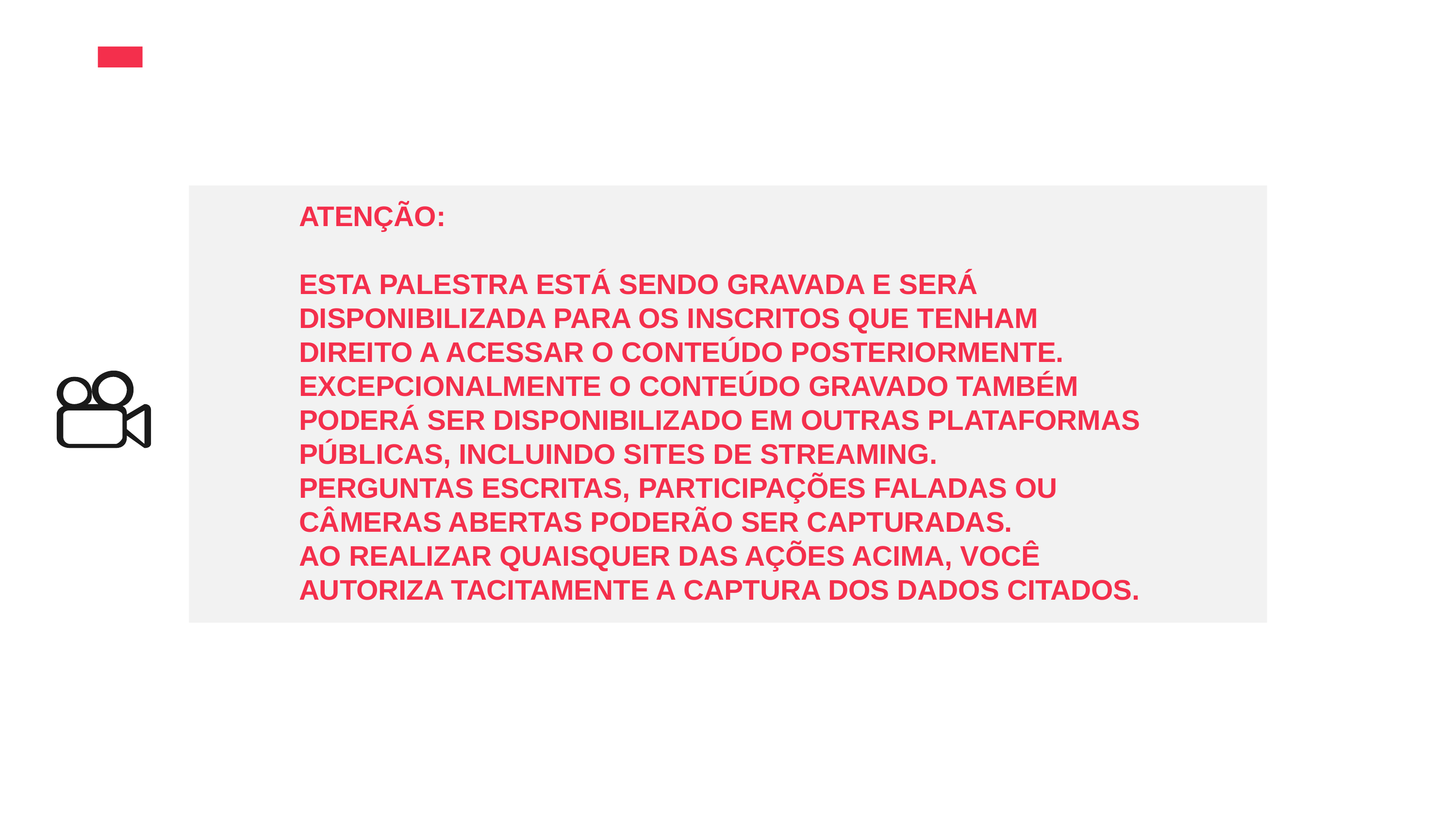

ATENÇÃO:

ESTA PALESTRA ESTÁ SENDO GRAVADA E SERÁ DISPONIBILIZADA PARA OS INSCRITOS QUE TENHAM DIREITO A ACESSAR O CONTEÚDO POSTERIORMENTE.
EXCEPCIONALMENTE O CONTEÚDO GRAVADO TAMBÉM PODERÁ SER DISPONIBILIZADO EM OUTRAS PLATAFORMAS PÚBLICAS, INCLUINDO SITES DE STREAMING.
PERGUNTAS ESCRITAS, PARTICIPAÇÕES FALADAS OU CÂMERAS ABERTAS PODERÃO SER CAPTURADAS.
AO REALIZAR QUAISQUER DAS AÇÕES ACIMA, VOCÊ AUTORIZA TACITAMENTE A CAPTURA DOS DADOS CITADOS.